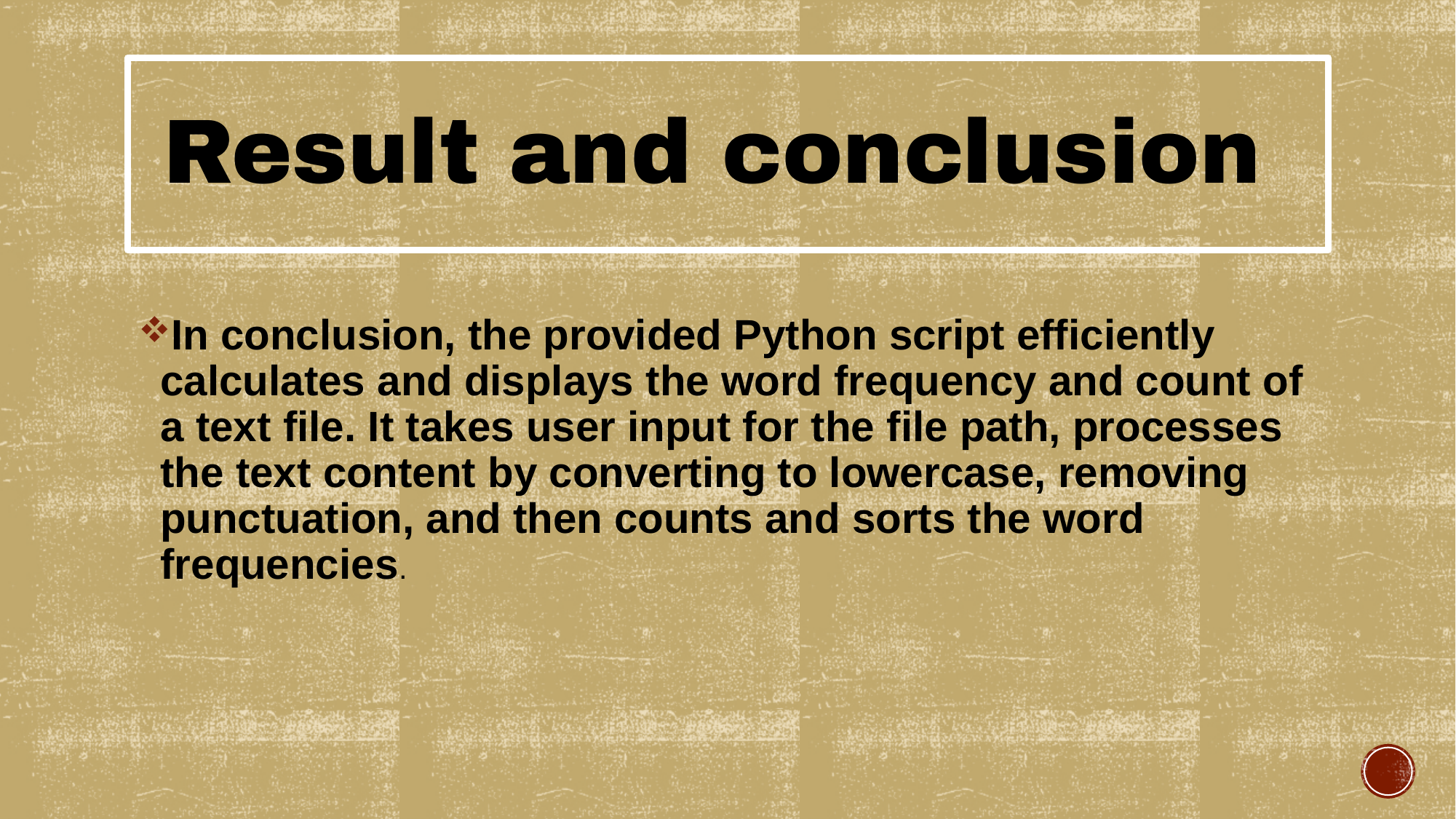

# Result and conclusion

In conclusion, the provided Python script efficiently calculates and displays the word frequency and count of a text file. It takes user input for the file path, processes the text content by converting to lowercase, removing punctuation, and then counts and sorts the word frequencies.